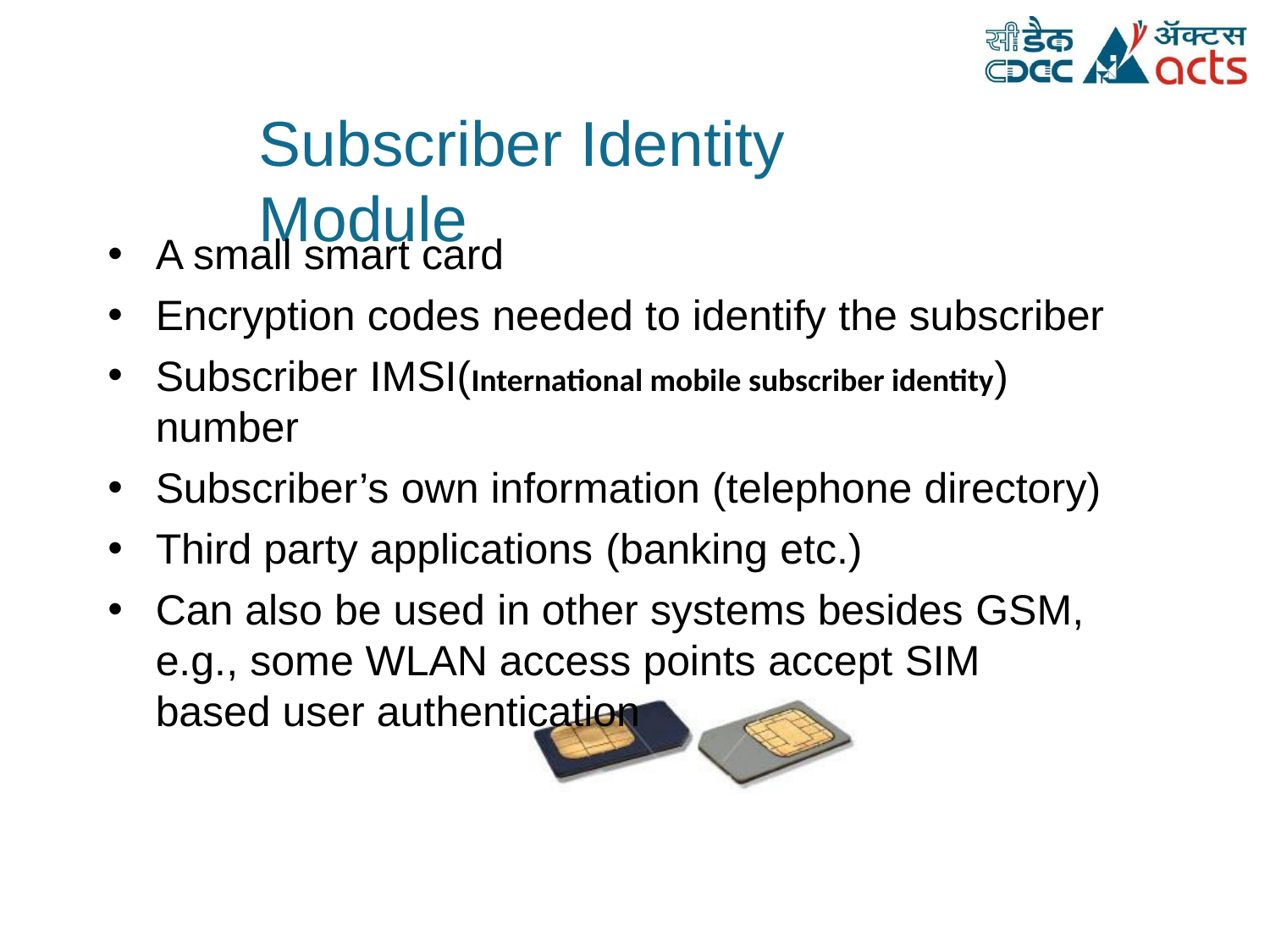

Subscriber Identity	Module
A small smart card

Encryption codes needed to identify the subscriber

Subscriber IMSI(International mobile subscriber identity) number

Subscriber’s own information (telephone directory)

Third party applications (banking etc.)

Can also be used in other systems besides GSM, e.g., some WLAN access points accept SIM based user authentication